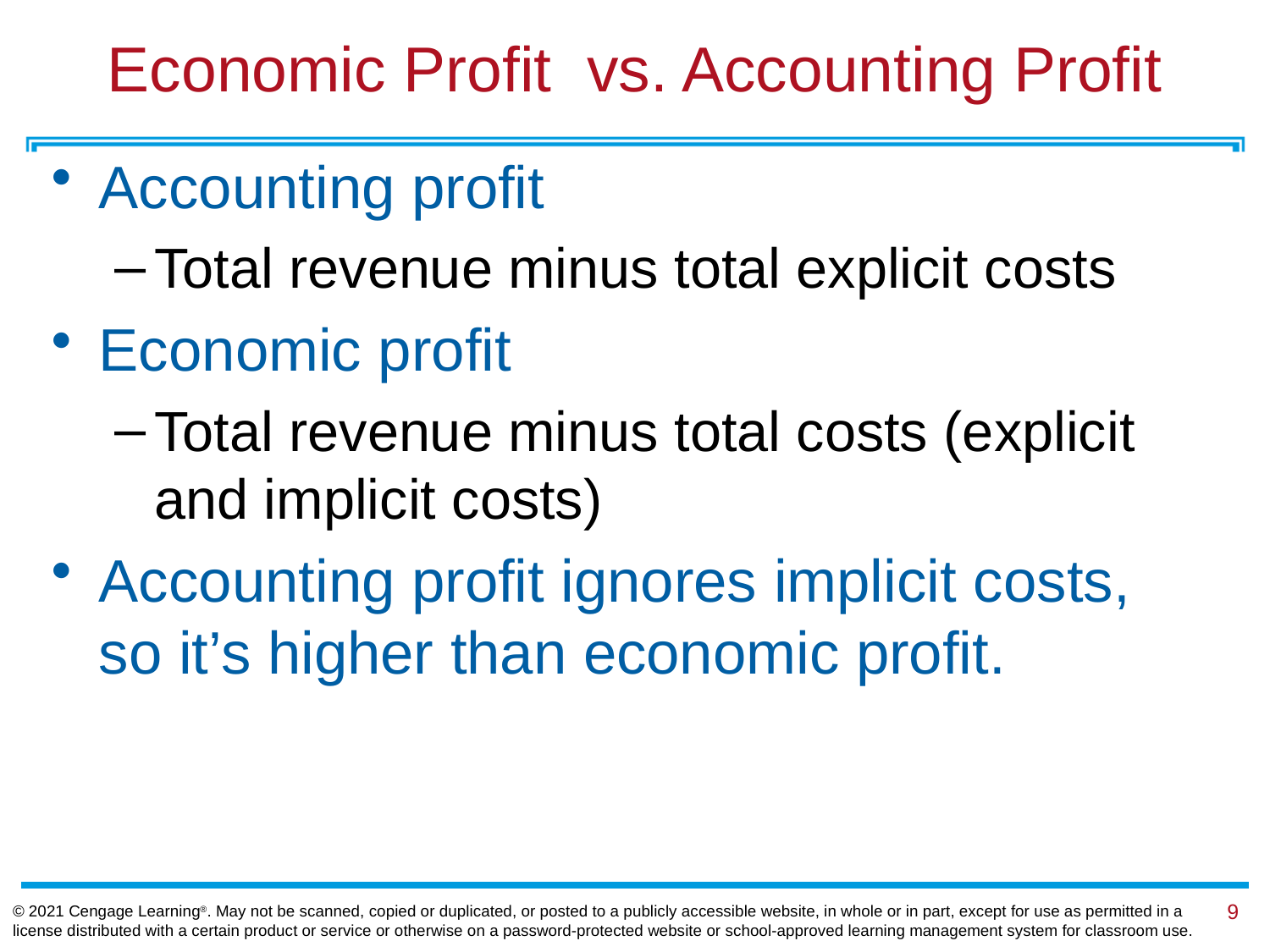

# Economic Profit  vs. Accounting Profit
Accounting profit
Total revenue minus total explicit costs
Economic profit
Total revenue minus total costs (explicit and implicit costs)
Accounting profit ignores implicit costs,
so it’s higher than economic profit.
© 2021 Cengage Learning®. May not be scanned, copied or duplicated, or posted to a publicly accessible website, in whole or in part, except for use as permitted in a license distributed with a certain product or service or otherwise on a password-protected website or school-approved learning management system for classroom use.
9